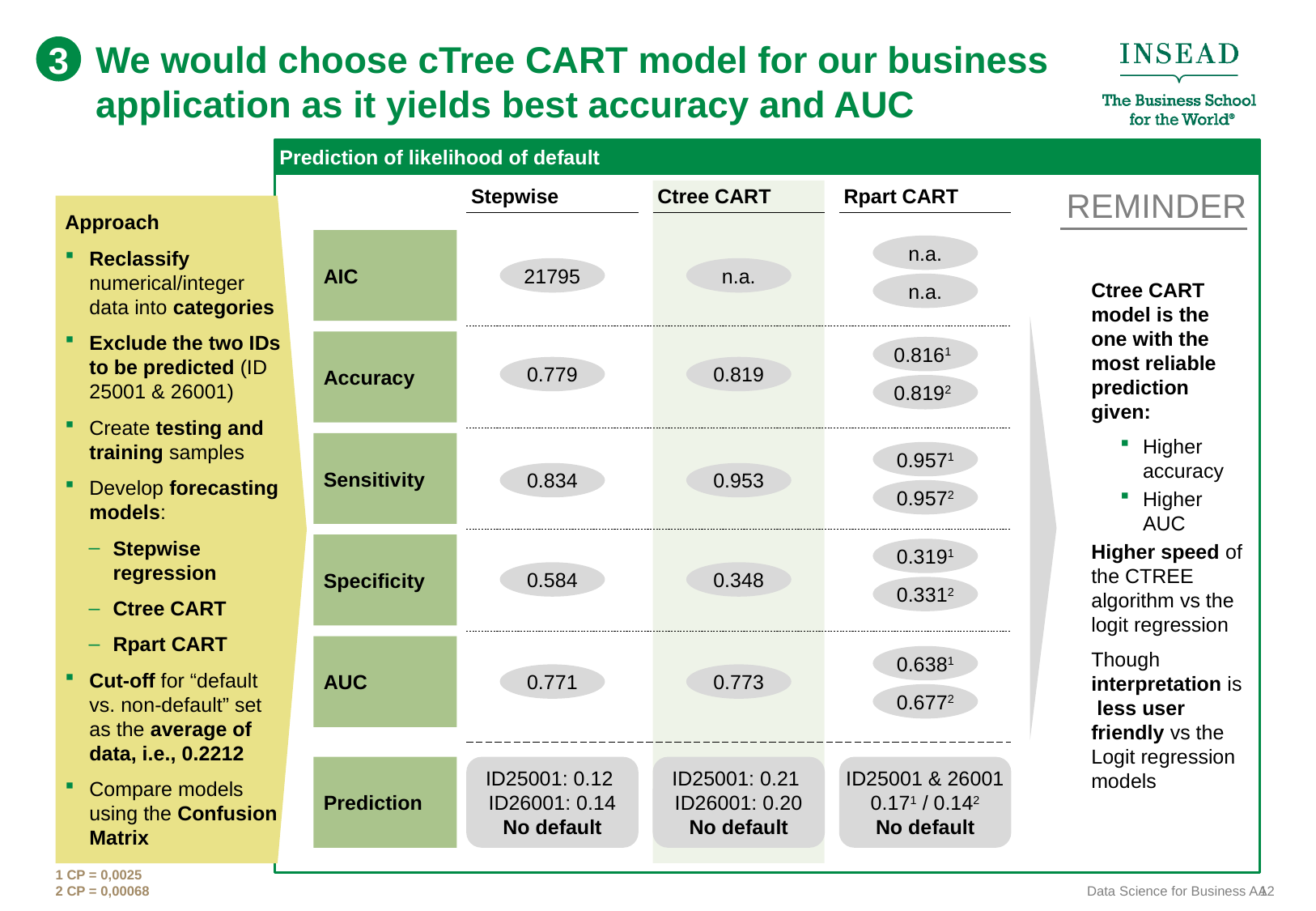

# We would choose cTree CART model for our business application as it yields best accuracy and AUC
3

Prediction of likelihood of default
Stepwise
Ctree CART
Rpart CART

REMINDER
Approach
Reclassify numerical/integer data into categories
Exclude the two IDs to be predicted (ID 25001 & 26001)
Create testing and training samples
Develop forecasting models:
Stepwise regression
Ctree CART
Rpart CART
Cut-off for “default vs. non-default” set as the average of data, i.e., 0.2212
Compare models using the Confusion Matrix
AIC
n.a.
21795
n.a.
Ctree CART model is the one with the most reliable prediction given:
Higher accuracy
Higher AUC
Higher speed of the CTREE algorithm vs the logit regression
Though interpretation is  less user friendly vs the Logit regression models
n.a.

Accuracy
0.8161
0.779
0.819
0.8192
Sensitivity
0.9571
0.834
0.953
0.9572
Specificity
0.3191
0.584
0.348
0.3312
AUC
0.6381
0.771
0.773
0.6772
Prediction
ID25001: 0.12
ID26001: 0.14
No default
ID25001: 0.21
ID26001: 0.20
No default
ID25001 & 26001 0.171 / 0.142
No default
1 CP = 0,0025
2 CP = 0,00068